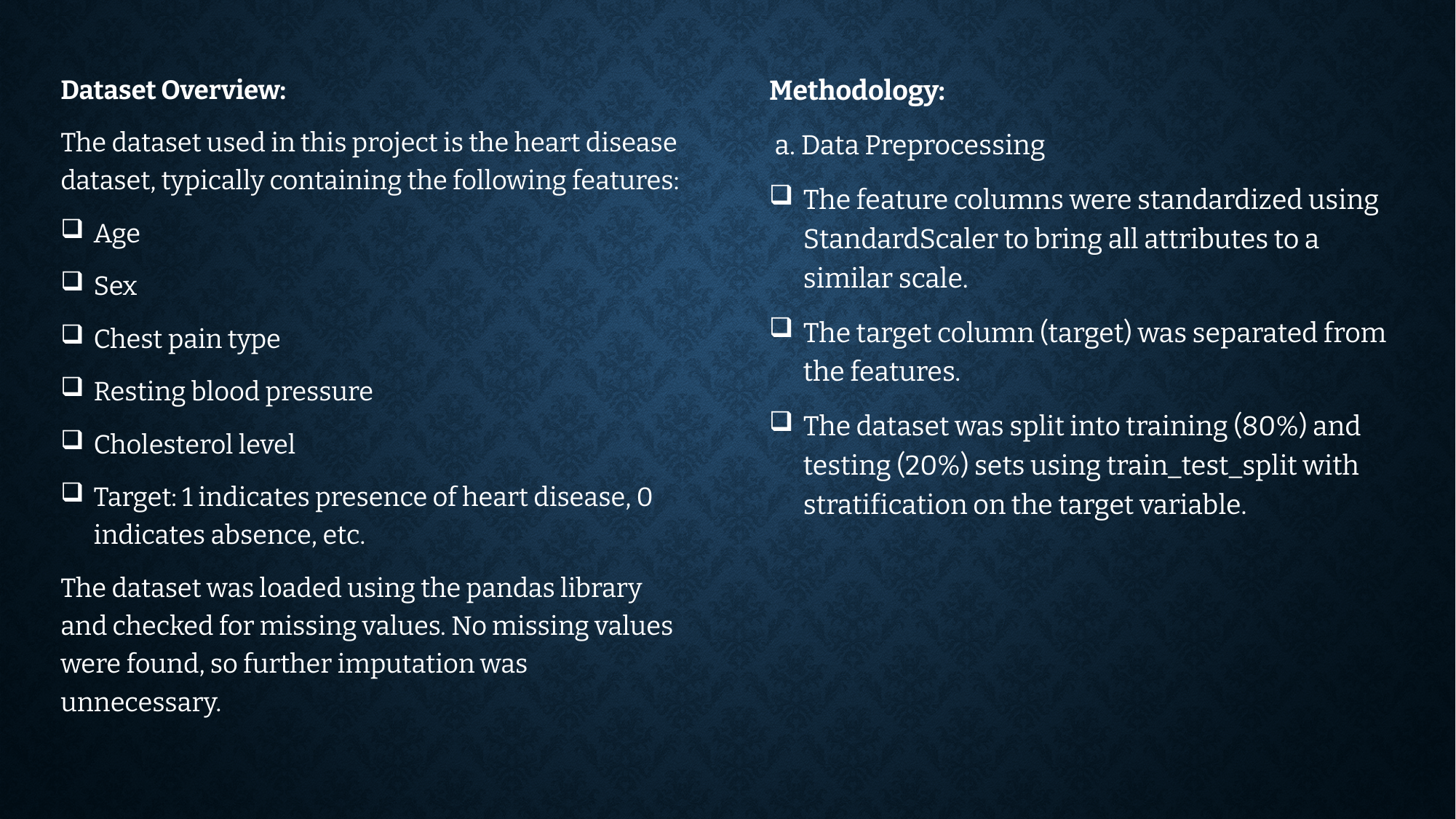

Dataset Overview:
The dataset used in this project is the heart disease dataset, typically containing the following features:
Age
Sex
Chest pain type
Resting blood pressure
Cholesterol level
Target: 1 indicates presence of heart disease, 0 indicates absence, etc.
The dataset was loaded using the pandas library and checked for missing values. No missing values were found, so further imputation was unnecessary.

Methodology:
 a. Data Preprocessing
The feature columns were standardized using StandardScaler to bring all attributes to a similar scale.
The target column (target) was separated from the features.
The dataset was split into training (80%) and testing (20%) sets using train_test_split with stratification on the target variable.